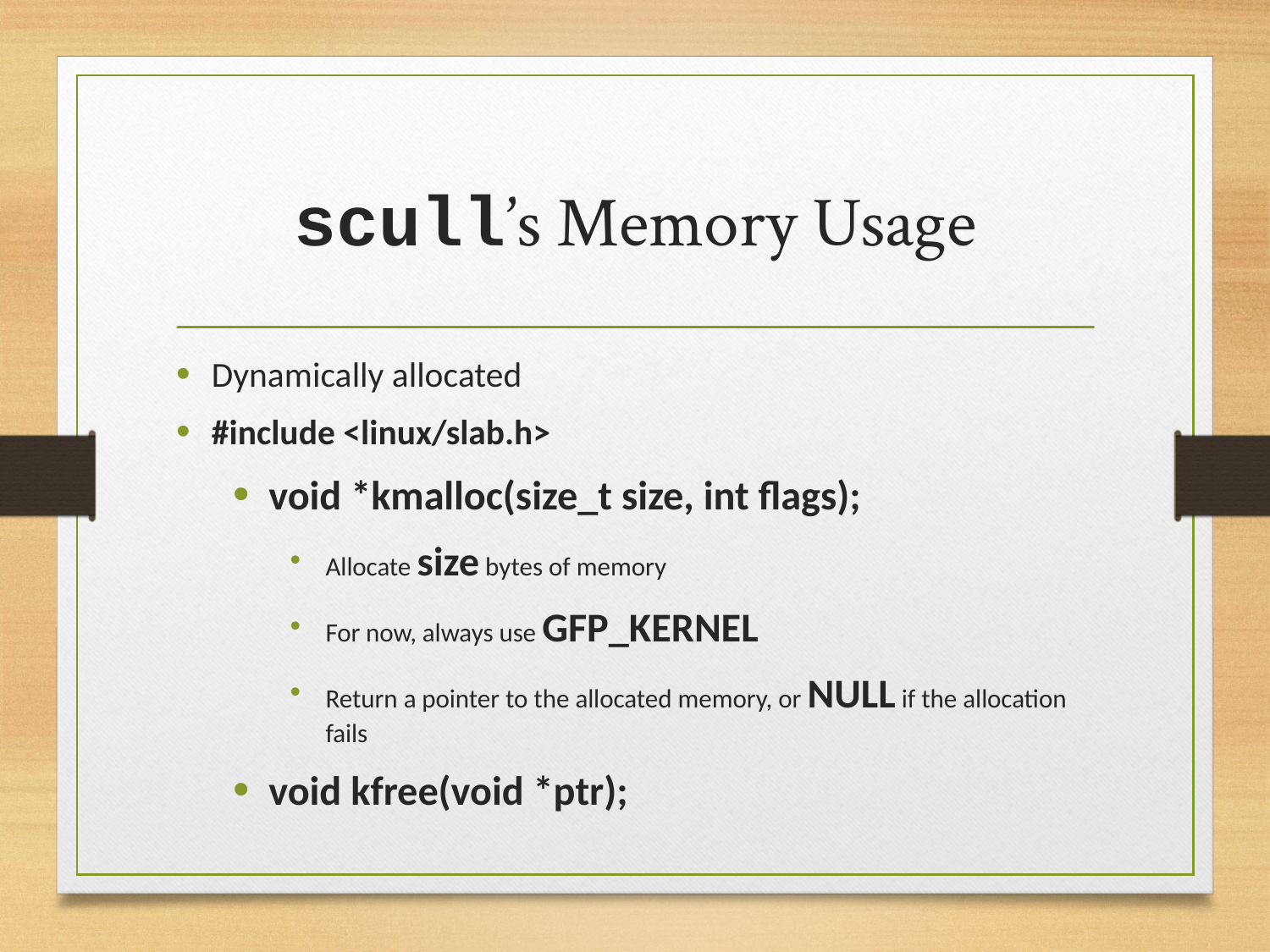

# scull’s Memory Usage
Dynamically allocated
#include <linux/slab.h>
void *kmalloc(size_t size, int flags);
Allocate size bytes of memory
For now, always use GFP_KERNEL
Return a pointer to the allocated memory, or NULL if the allocation fails
void kfree(void *ptr);